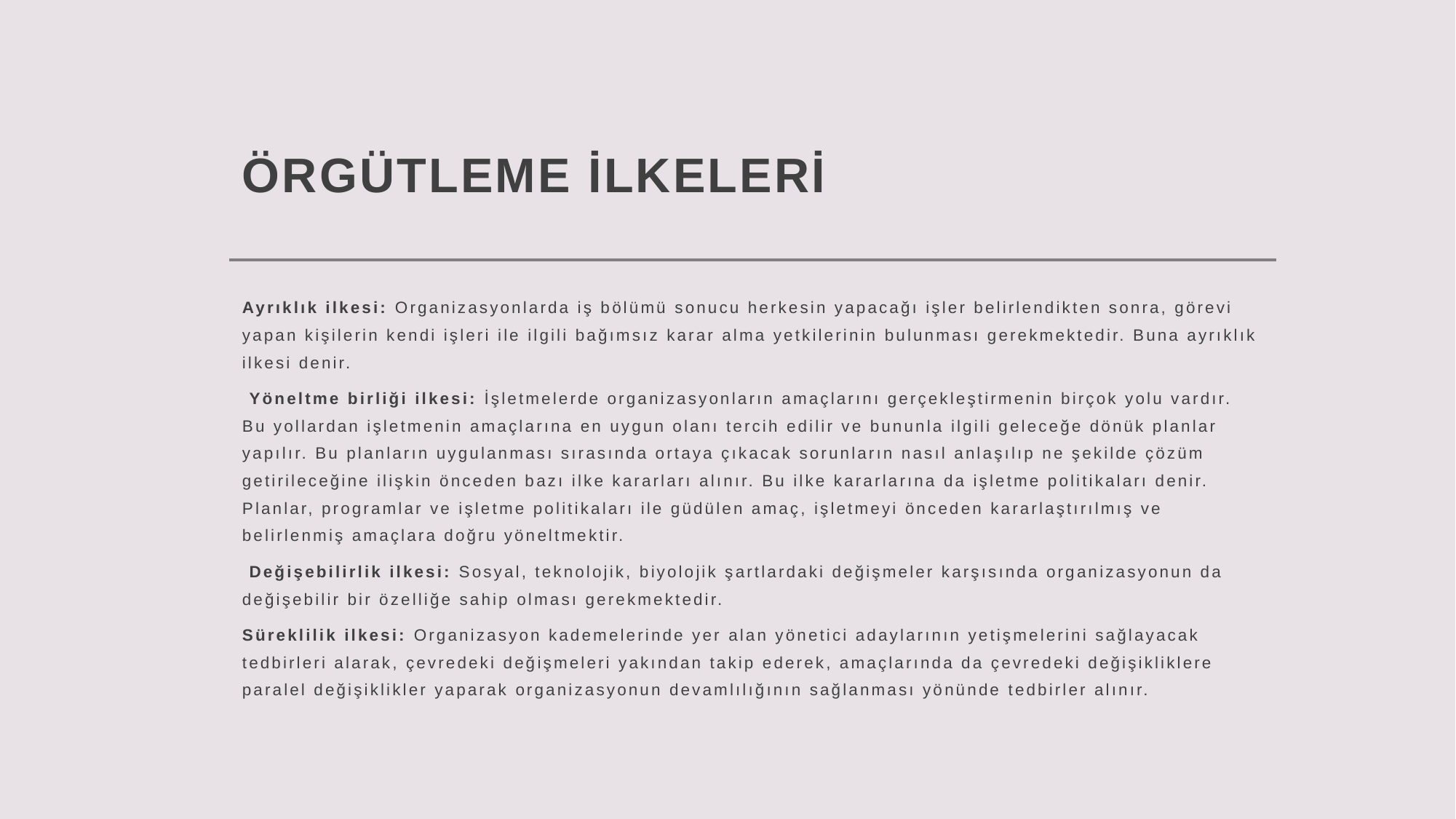

# ÖRGÜTLEME İLKELERİ
Ayrıklık ilkesi: Organizasyonlarda iş bölümü sonucu herkesin yapacağı işler belirlendikten sonra, görevi yapan kişilerin kendi işleri ile ilgili bağımsız karar alma yetkilerinin bulunması gerekmektedir. Buna ayrıklık ilkesi denir.
 Yöneltme birliği ilkesi: İşletmelerde organizasyonların amaçlarını gerçekleştirmenin birçok yolu vardır. Bu yollardan işletmenin amaçlarına en uygun olanı tercih edilir ve bununla ilgili geleceğe dönük planlar yapılır. Bu planların uygulanması sırasında ortaya çıkacak sorunların nasıl anlaşılıp ne şekilde çözüm getirileceğine ilişkin önceden bazı ilke kararları alınır. Bu ilke kararlarına da işletme politikaları denir. Planlar, programlar ve işletme politikaları ile güdülen amaç, işletmeyi önceden kararlaştırılmış ve belirlenmiş amaçlara doğru yöneltmektir.
 Değişebilirlik ilkesi: Sosyal, teknolojik, biyolojik şartlardaki değişmeler karşısında organizasyonun da değişebilir bir özelliğe sahip olması gerekmektedir.
Süreklilik ilkesi: Organizasyon kademelerinde yer alan yönetici adaylarının yetişmelerini sağlayacak tedbirleri alarak, çevredeki değişmeleri yakından takip ederek, amaçlarında da çevredeki değişikliklere paralel değişiklikler yaparak organizasyonun devamlılığının sağlanması yönünde tedbirler alınır.